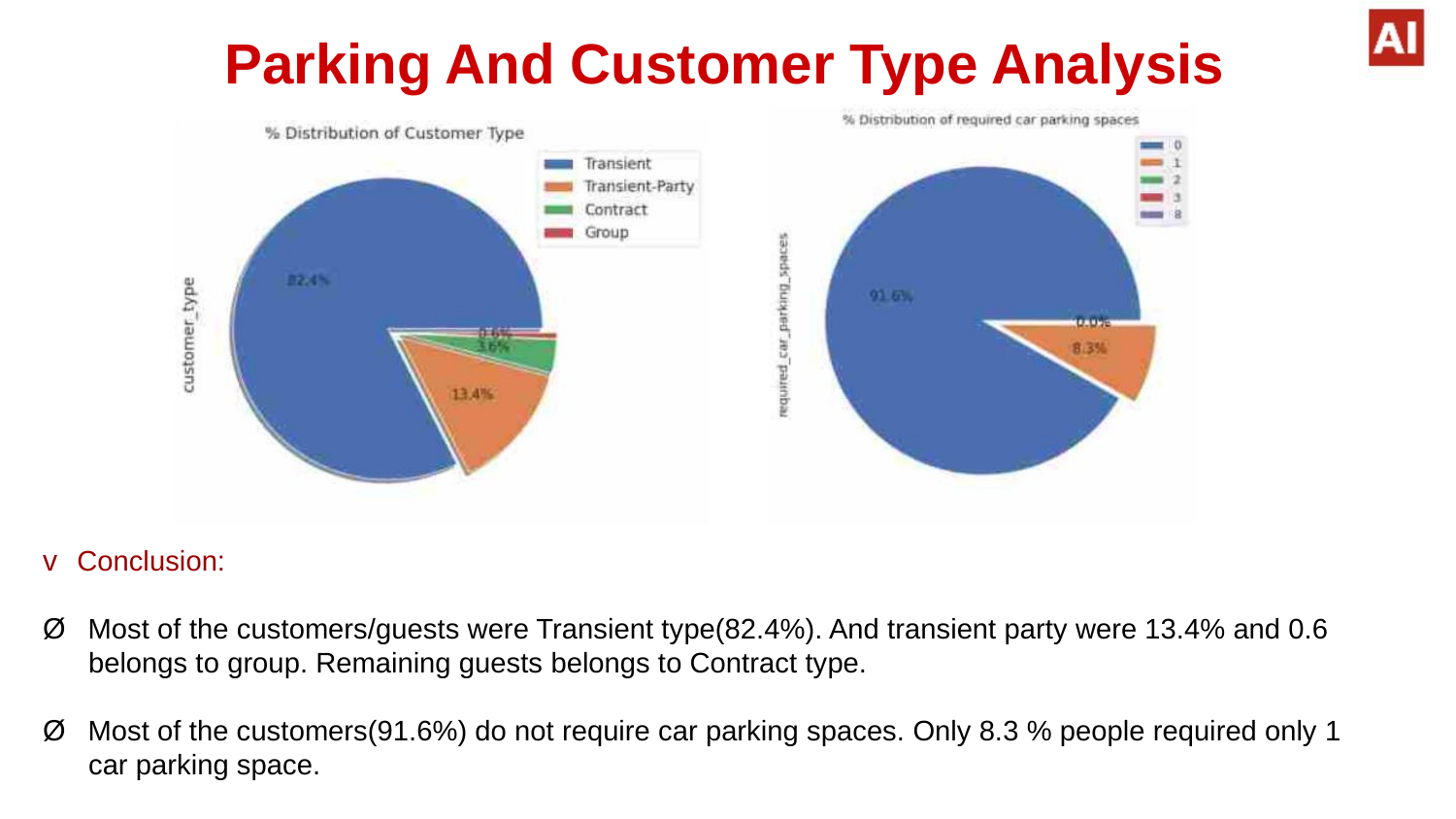

Parking And Customer Type Analysis
v Conclusion:
Ø Most of the customers/guests were Transient type(82.4%). And transient party were 13.4% and 0.6
belongs to group. Remaining guests belongs to Contract type.
Ø Most of the customers(91.6%) do not require car parking spaces. Only 8.3 % people required only 1
car parking space.